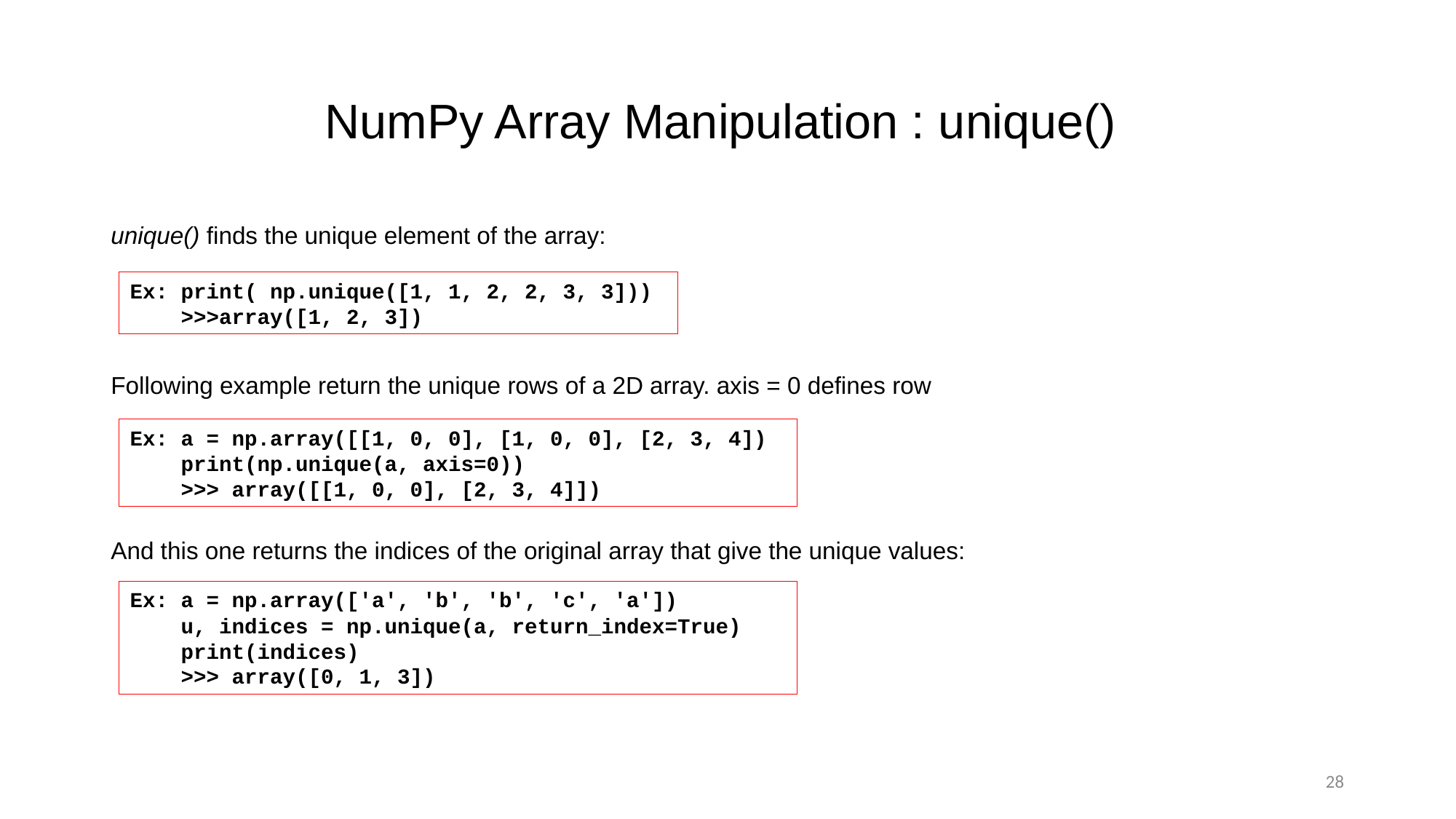

# NumPy Array Manipulation : unique()
unique() finds the unique element of the array:

Following example return the unique rows of a 2D array. axis = 0 defines row

And this one returns the indices of the original array that give the unique values:
Ex: print( np.unique([1, 1, 2, 2, 3, 3]))
    >>>array([1, 2, 3])
Ex: a = np.array([[1, 0, 0], [1, 0, 0], [2, 3, 4])
    print(np.unique(a, axis=0))
    >>> array([[1, 0, 0], [2, 3, 4]])
Ex: a = np.array(['a', 'b', 'b', 'c', 'a'])
    u, indices = np.unique(a, return_index=True)
    print(indices)
    >>> array([0, 1, 3])
28